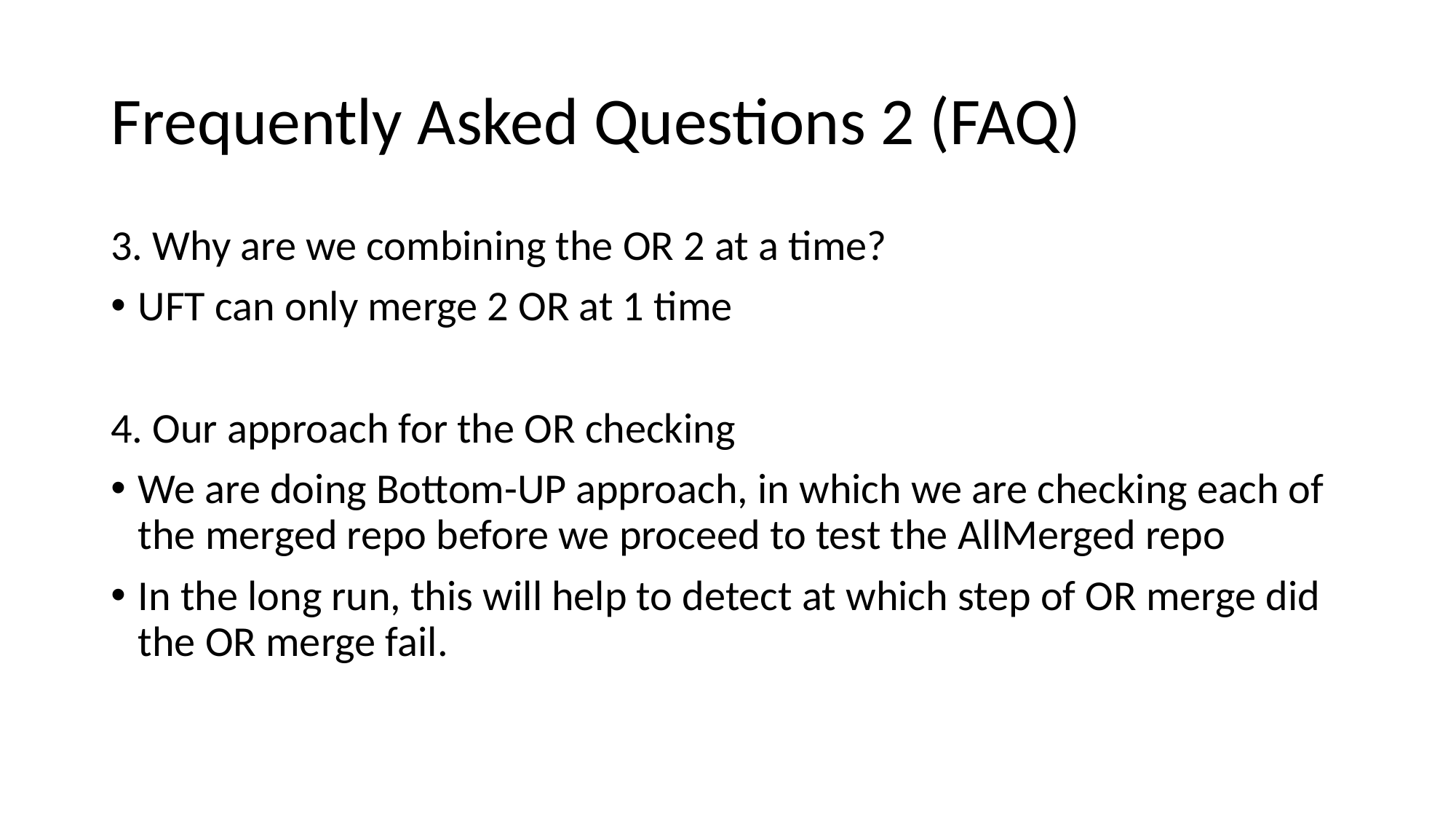

# Frequently Asked Questions 2 (FAQ)
3. Why are we combining the OR 2 at a time?
UFT can only merge 2 OR at 1 time

4. Our approach for the OR checking
We are doing Bottom-UP approach, in which we are checking each of the merged repo before we proceed to test the AllMerged repo
In the long run, this will help to detect at which step of OR merge did the OR merge fail.